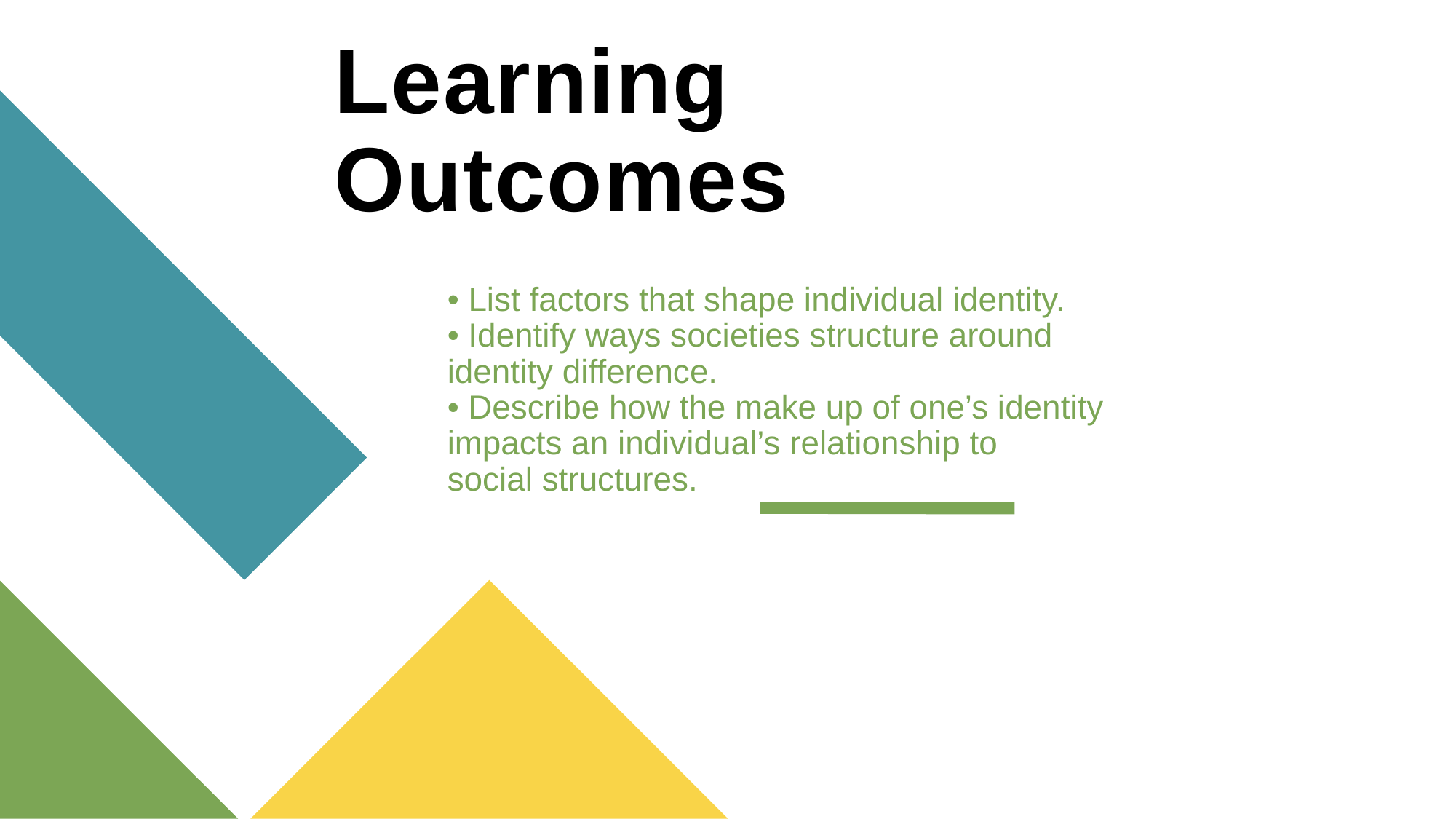

# Learning Outcomes
• List factors that shape individual identity.
• Identify ways societies structure around
identity difference.
• Describe how the make up of one’s identity
impacts an individual’s relationship to
social structures.